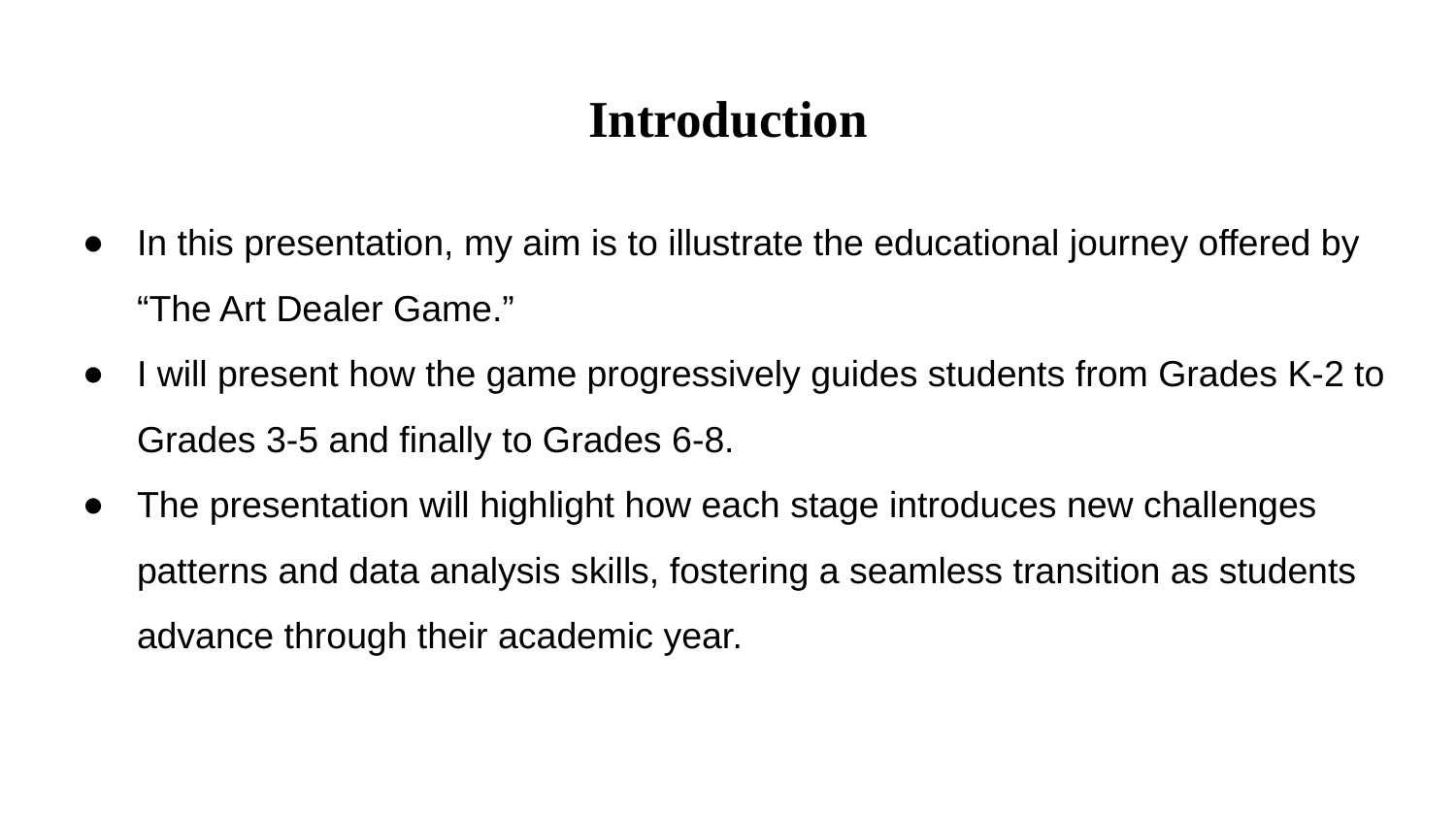

# Introduction
In this presentation, my aim is to illustrate the educational journey offered by “The Art Dealer Game.”
I will present how the game progressively guides students from Grades K-2 to Grades 3-5 and finally to Grades 6-8.
The presentation will highlight how each stage introduces new challenges patterns and data analysis skills, fostering a seamless transition as students advance through their academic year.